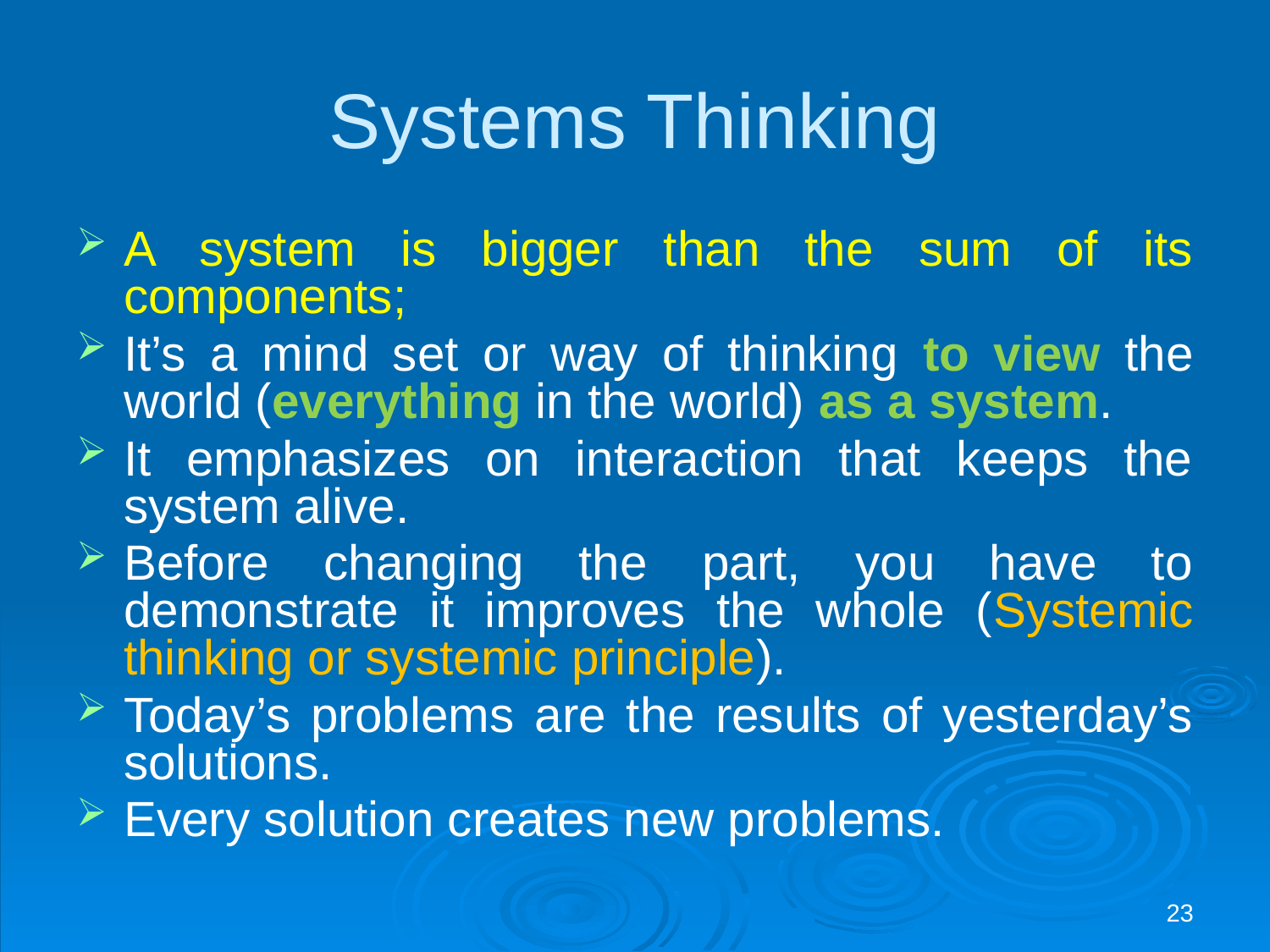

# Systems Thinking
A system is bigger than the sum of its components;
It’s a mind set or way of thinking to view the world (everything in the world) as a system.
It emphasizes on interaction that keeps the system alive.
Before changing the part, you have to demonstrate it improves the whole (Systemic thinking or systemic principle).
Today’s problems are the results of yesterday’s solutions.
Every solution creates new problems.

23